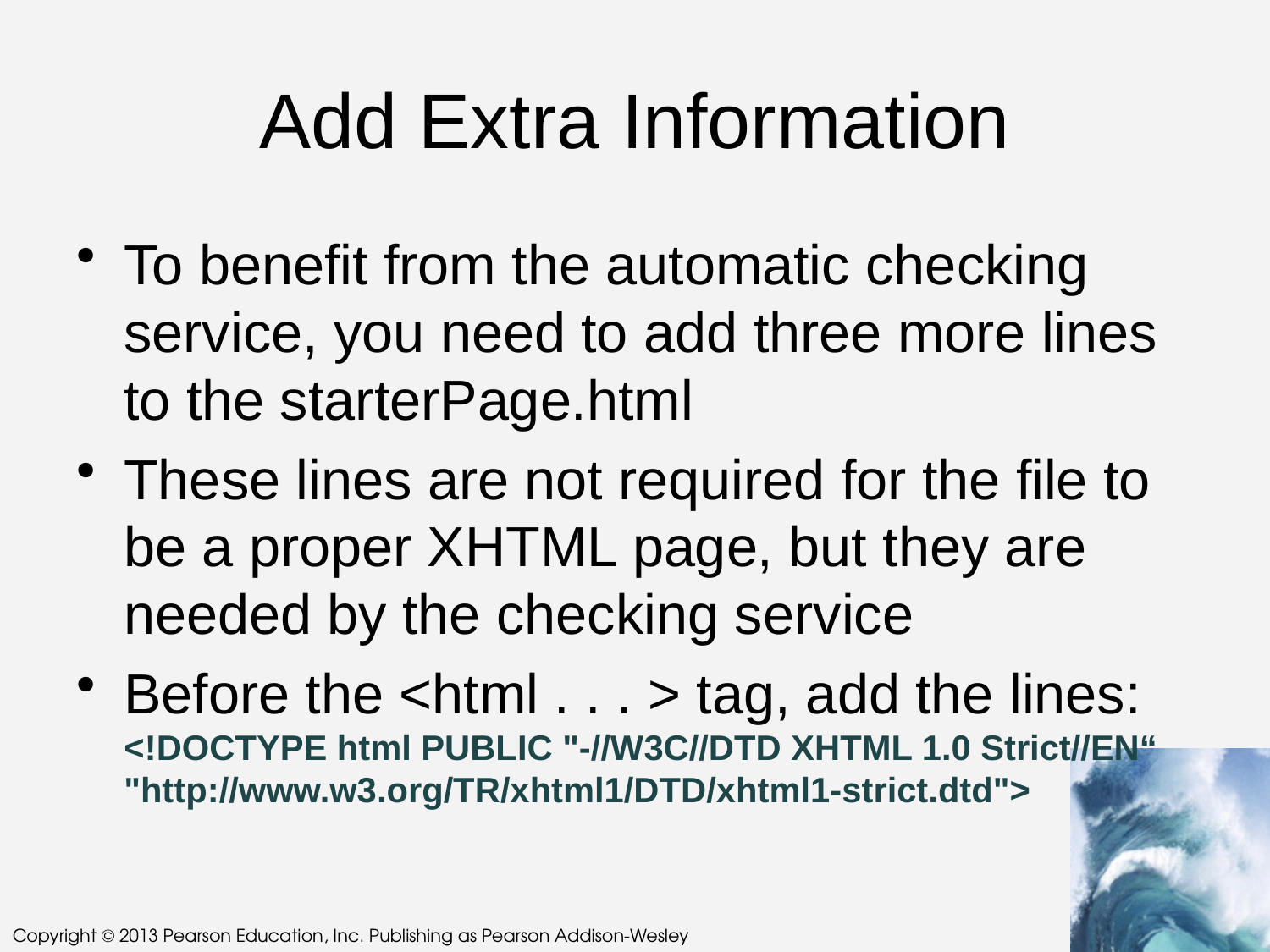

# Add Extra Information
To benefit from the automatic checking service, you need to add three more lines to the starterPage.html
These lines are not required for the file to be a proper XHTML page, but they are needed by the checking service
Before the <html . . . > tag, add the lines:
<!DOCTYPE html PUBLIC "-//W3C//DTD XHTML 1.0 Strict//EN“
"http://www.w3.org/TR/xhtml1/DTD/xhtml1-strict.dtd">